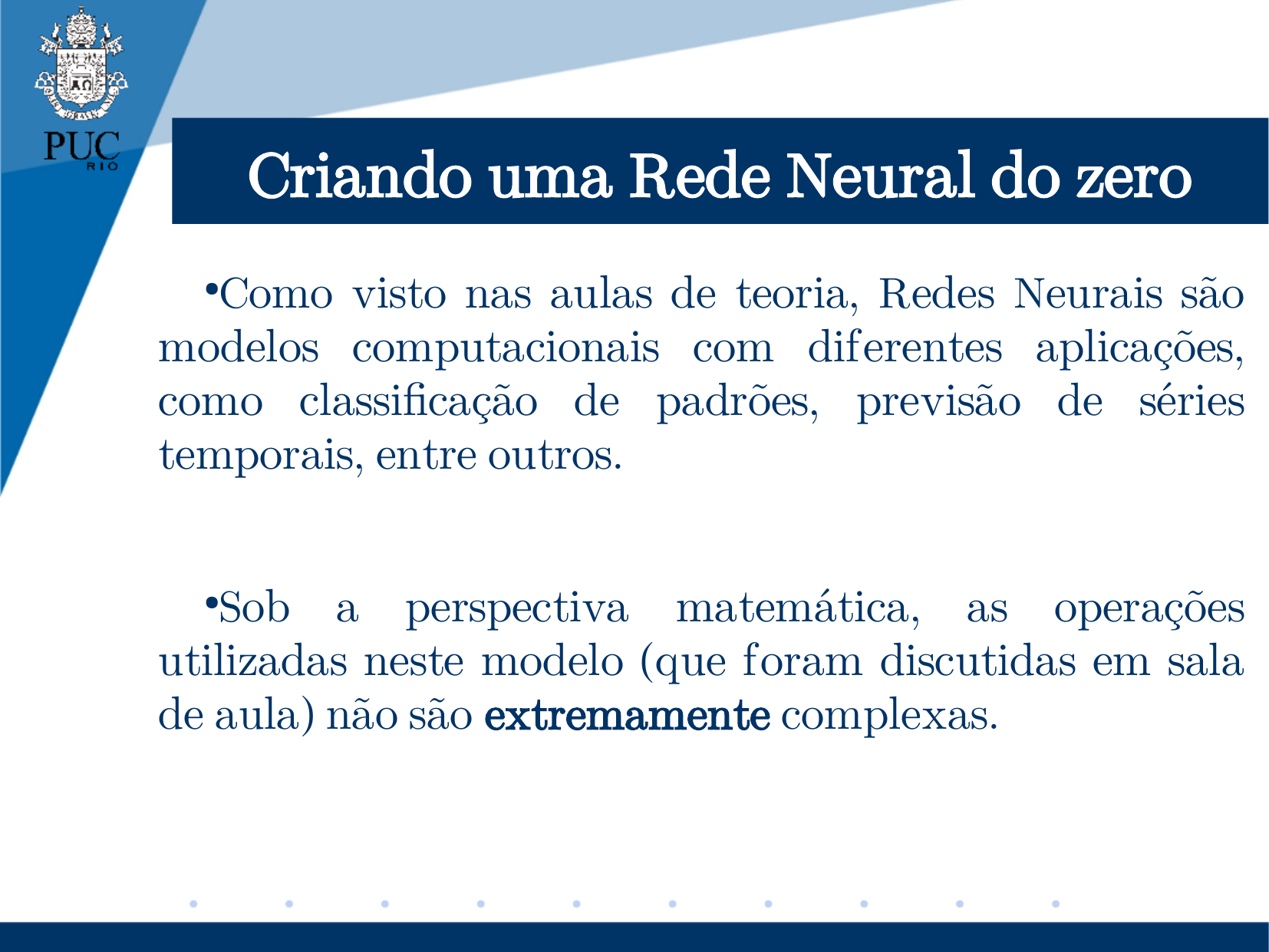

# Criando uma Rede Neural do zero
Como visto nas aulas de teoria, Redes Neurais são modelos computacionais com diferentes aplicações, como classificação de padrões, previsão de séries temporais, entre outros.

Sob a perspectiva matemática, as operações utilizadas neste modelo (que foram discutidas em sala de aula) não são extremamente complexas.